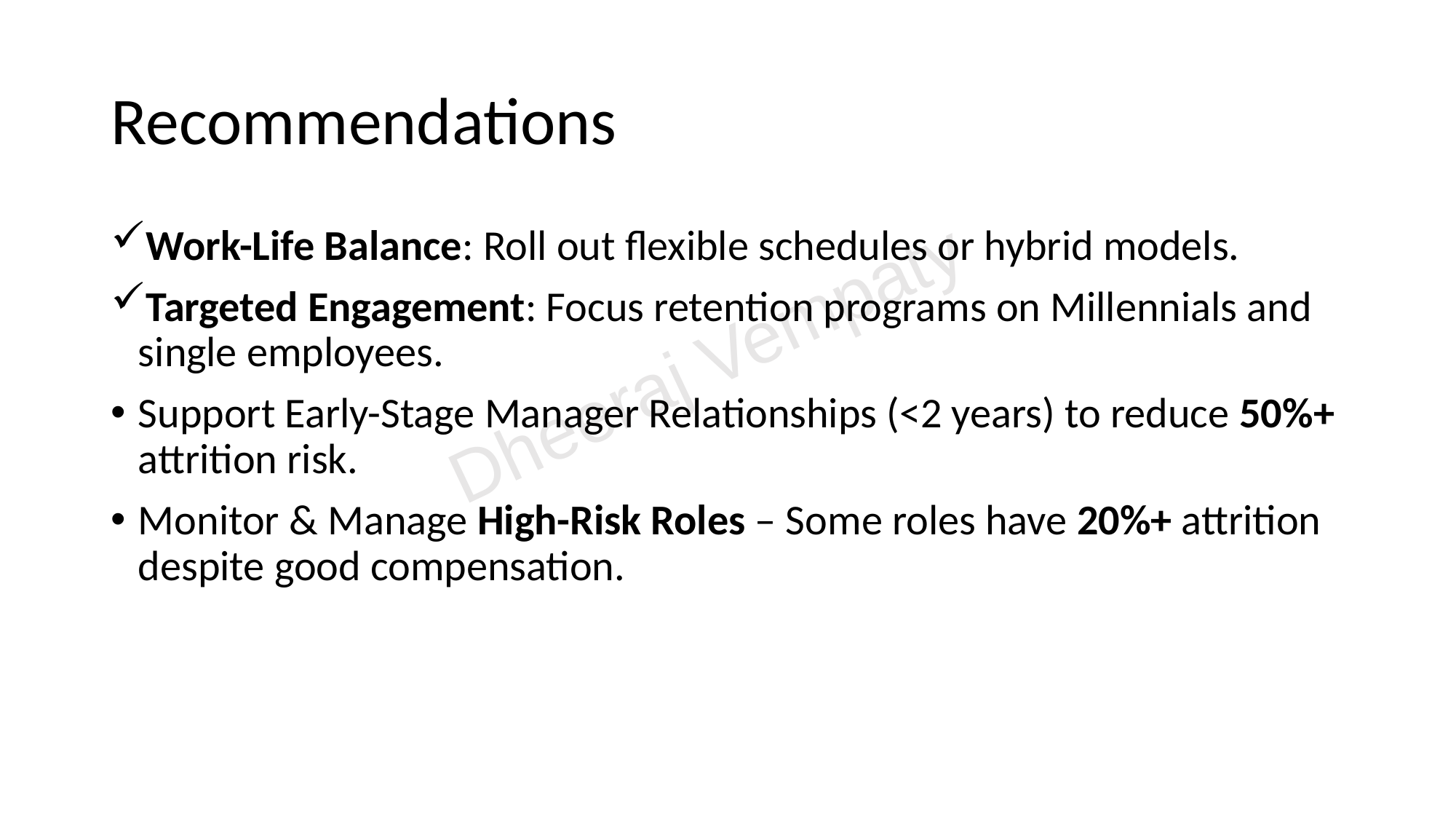

# Recommendations
Work-Life Balance: Roll out flexible schedules or hybrid models.
Targeted Engagement: Focus retention programs on Millennials and single employees.
Support Early-Stage Manager Relationships (<2 years) to reduce 50%+ attrition risk.
Monitor & Manage High-Risk Roles – Some roles have 20%+ attrition despite good compensation.
Dheeraj Vempaty